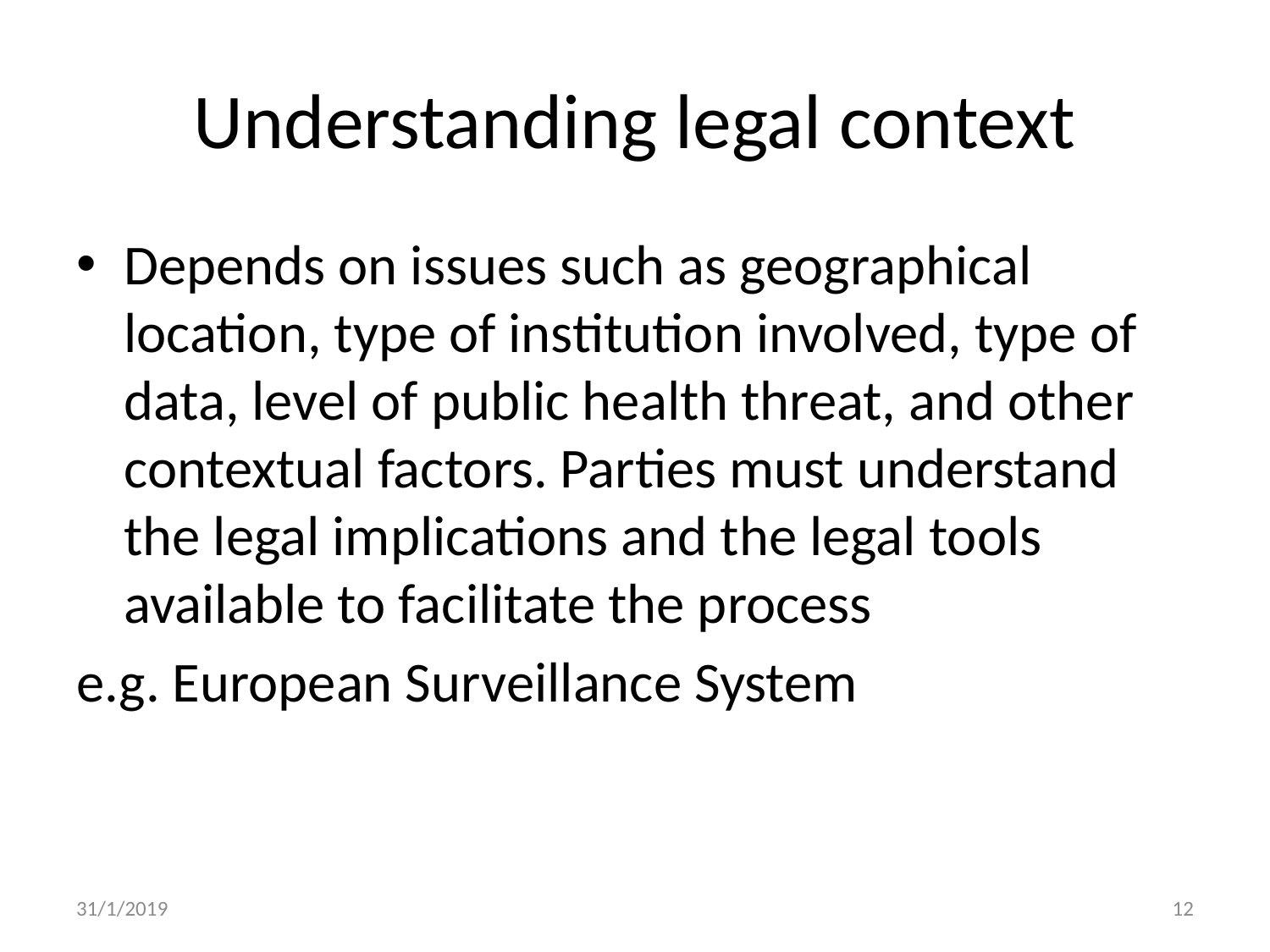

# Understanding legal context
Depends on issues such as geographical location, type of institution involved, type of data, level of public health threat, and other contextual factors. Parties must understand the legal implications and the legal tools available to facilitate the process
e.g. European Surveillance System
31/1/2019
12